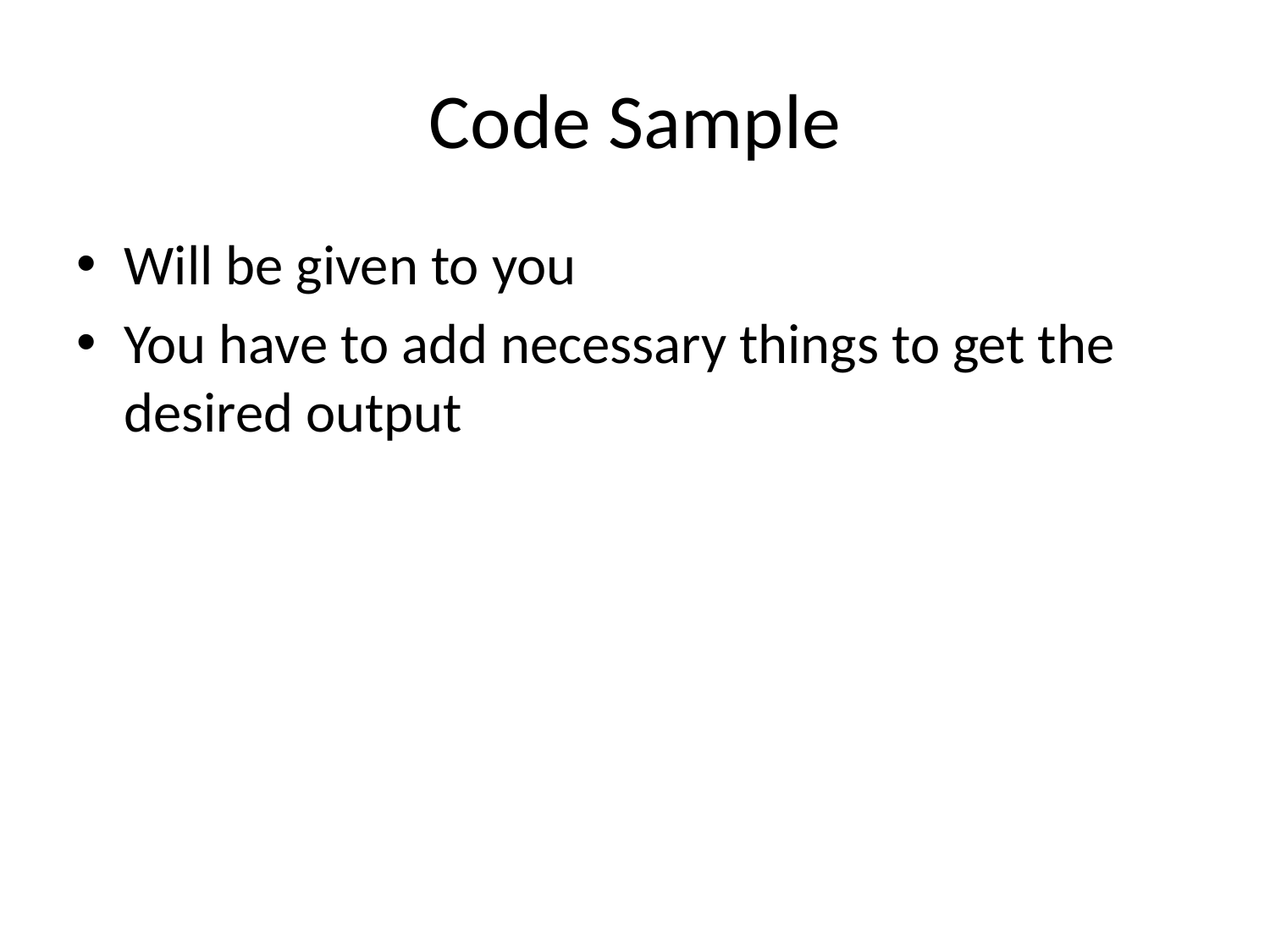

# Code Sample
Will be given to you
You have to add necessary things to get the desired output